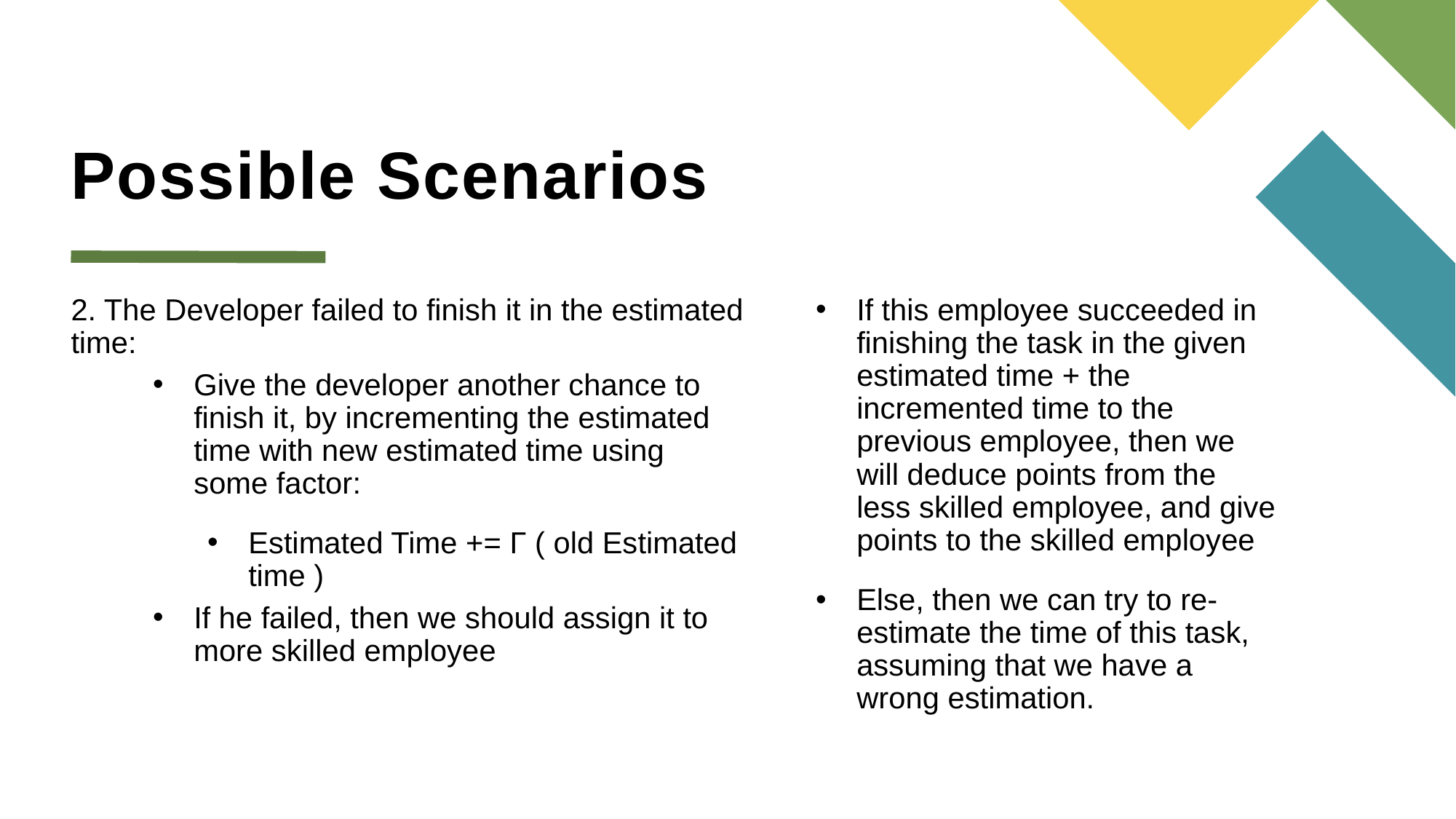

# Possible Scenarios
If this employee succeeded in finishing the task in the given estimated time + the incremented time to the previous employee, then we will deduce points from the less skilled employee, and give points to the skilled employee
Else, then we can try to re-estimate the time of this task, assuming that we have a wrong estimation.
2. The Developer failed to finish it in the estimated time:
Give the developer another chance to finish it, by incrementing the estimated time with new estimated time using some factor:
Estimated Time += Γ ( old Estimated  time )
If he failed, then we should assign it to more skilled employee